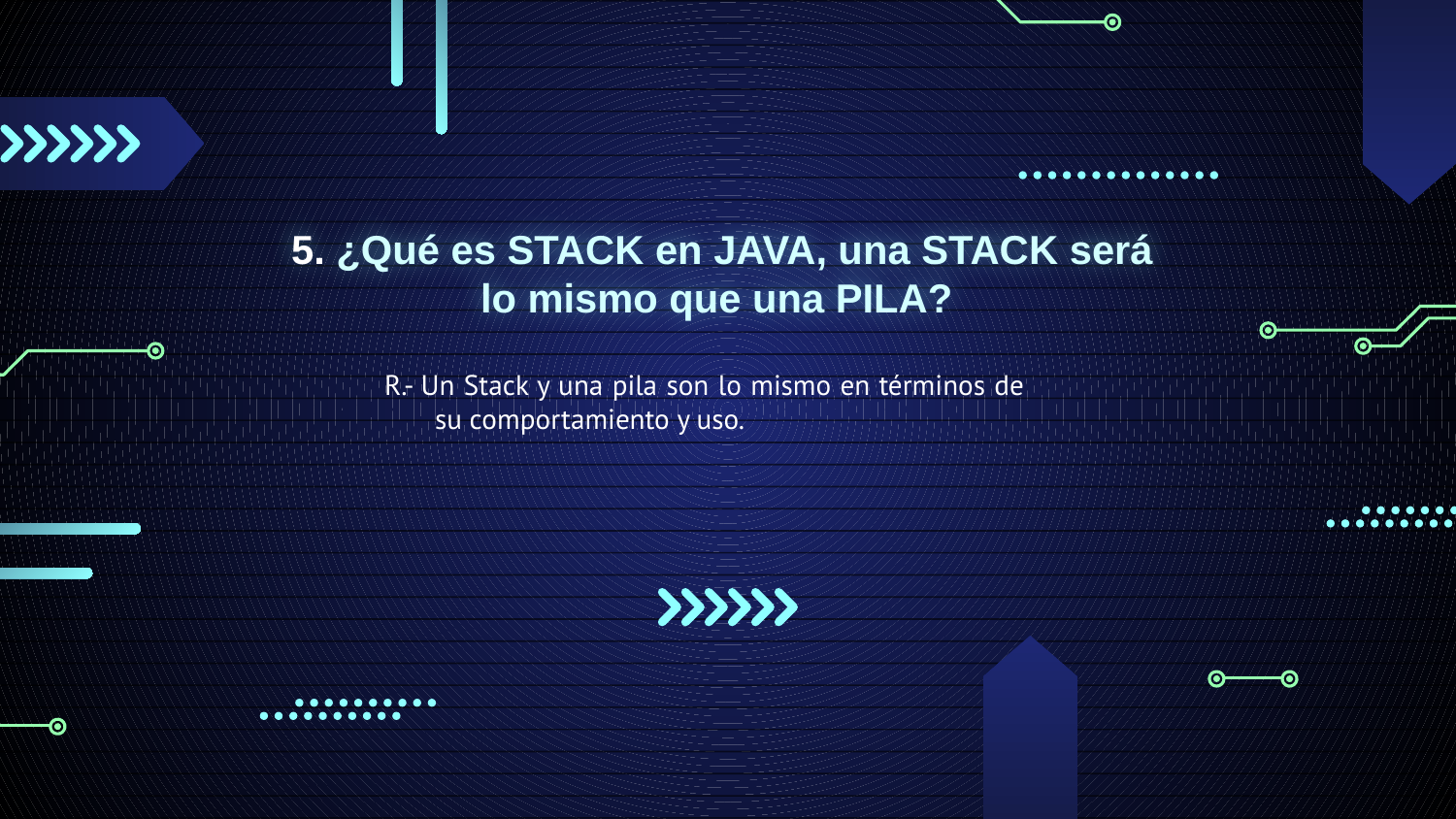

# 5. ¿Qué es STACK en JAVA, una STACK será lo mismo que una PILA?
R.- Un Stack y una pila son lo mismo en términos de su comportamiento y uso.